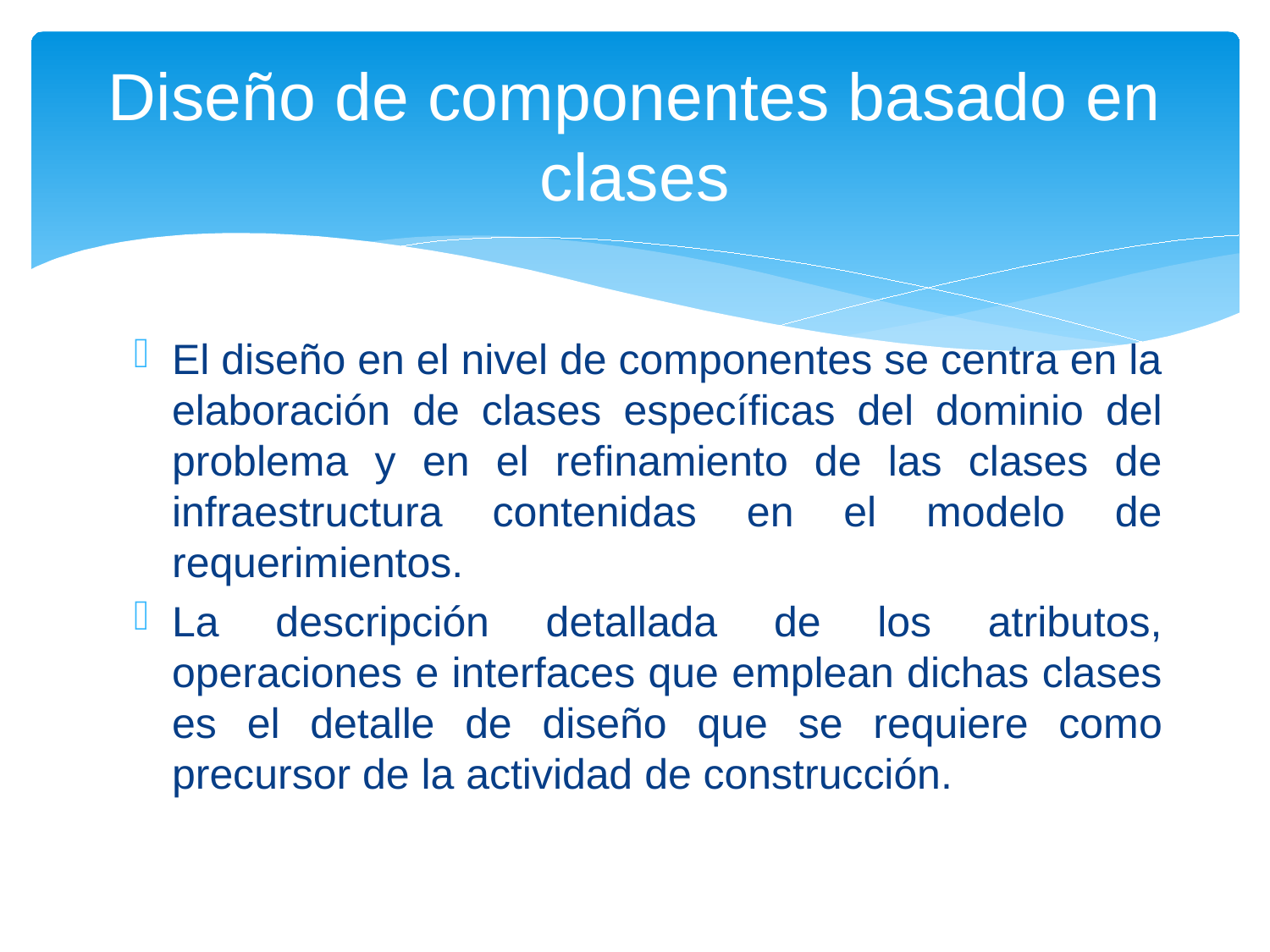

# Diseño de componentes basado en clases
El diseño en el nivel de componentes se centra en la elaboración de clases específicas del dominio del problema y en el refinamiento de las clases de infraestructura contenidas en el modelo de requerimientos.
La descripción detallada de los atributos, operaciones e interfaces que emplean dichas clases es el detalle de diseño que se requiere como precursor de la actividad de construcción.